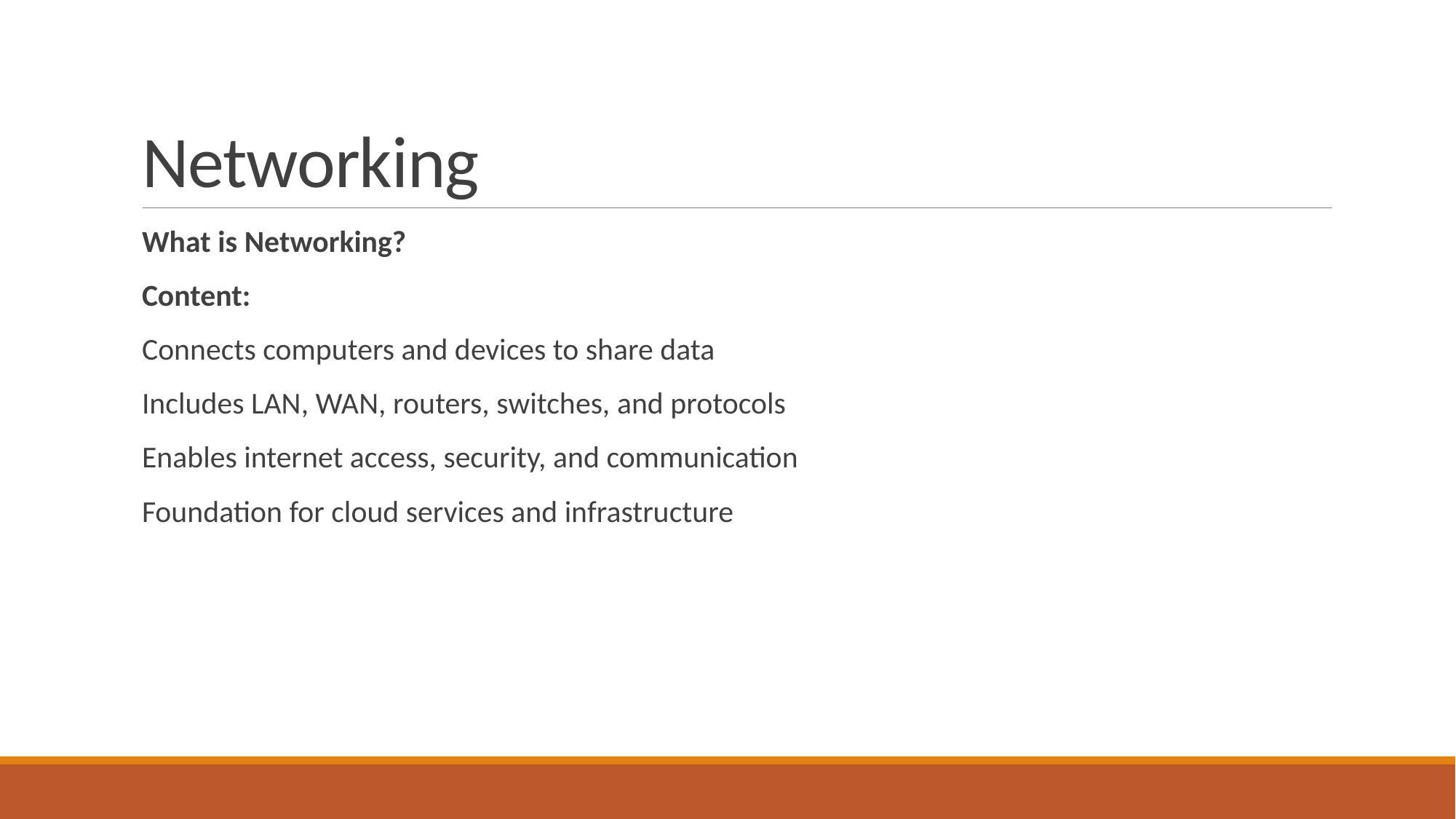

# Networking
What is Networking?
Content:
Connects computers and devices to share data
Includes LAN, WAN, routers, switches, and protocols
Enables internet access, security, and communication
Foundation for cloud services and infrastructure